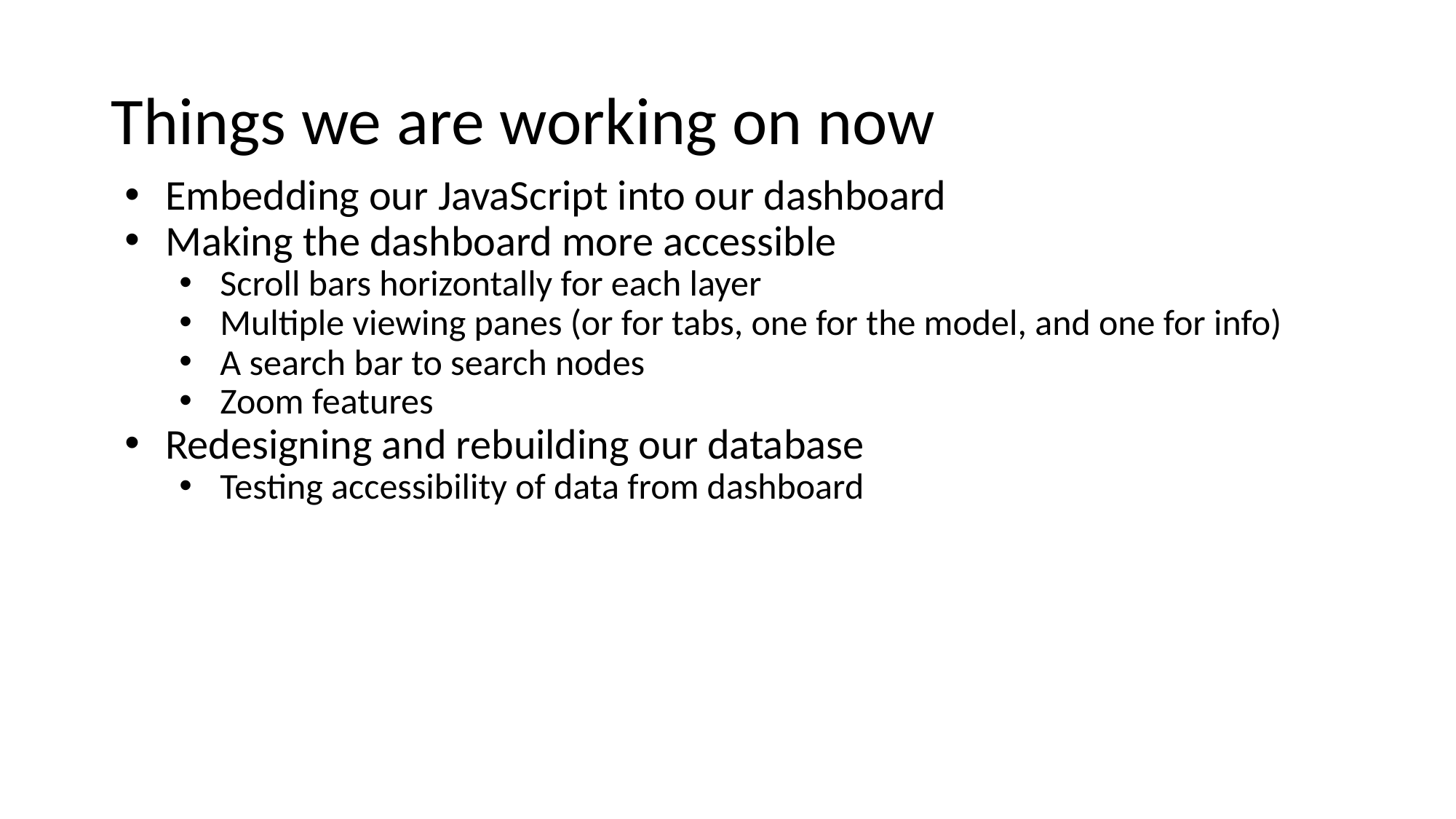

# Things we are working on now
Embedding our JavaScript into our dashboard
Making the dashboard more accessible
Scroll bars horizontally for each layer
Multiple viewing panes (or for tabs, one for the model, and one for info)
A search bar to search nodes
Zoom features
Redesigning and rebuilding our database
Testing accessibility of data from dashboard